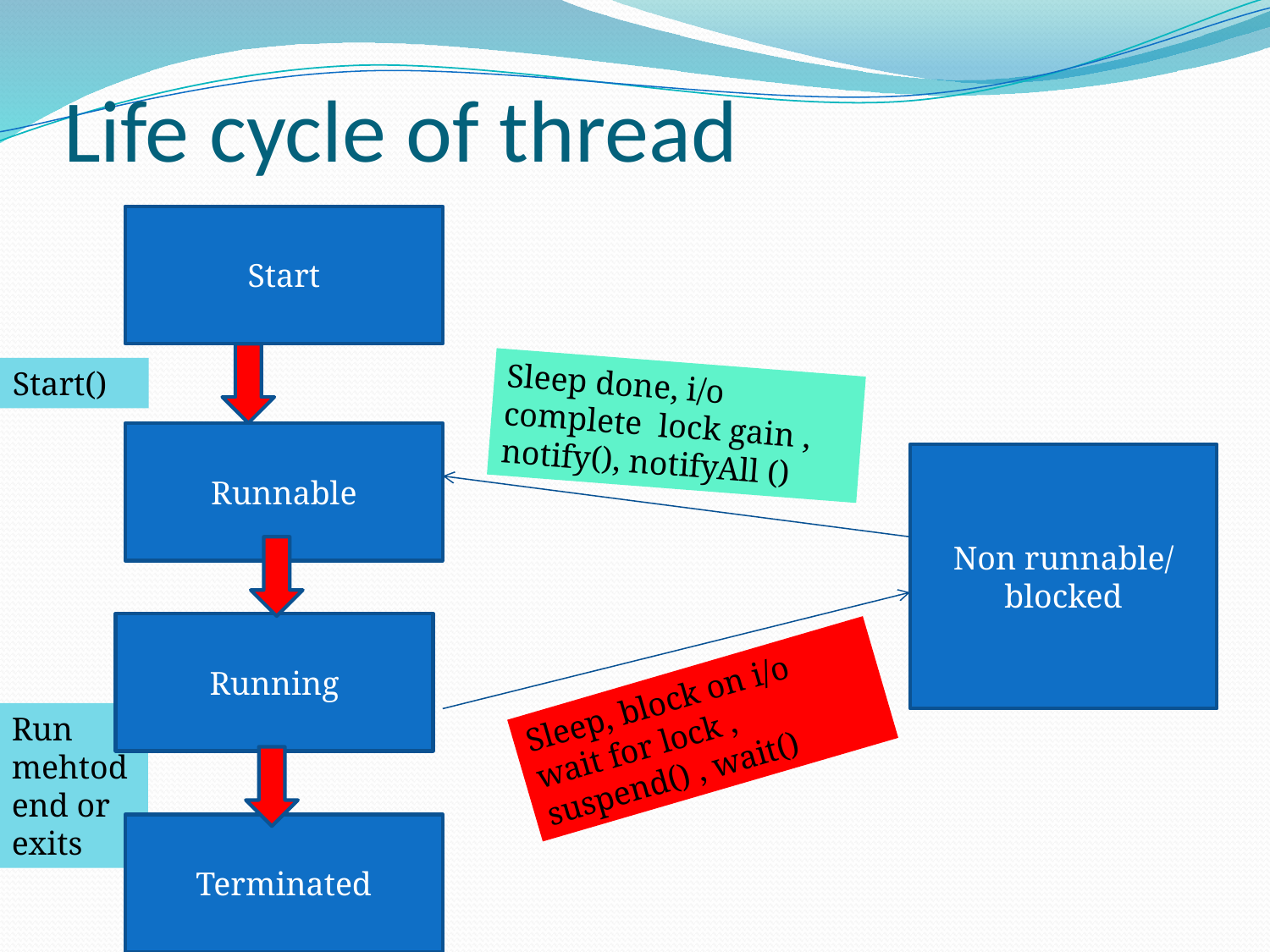

# Life cycle of thread

Start

Start()
Sleep done, i/o complete  lock gain ,  notify(), notifyAll ()
Runnable
Non runnable/ blocked

Running
Sleep, block on i/o wait for lock , suspend() , wait()
Run mehtod end or exits

Terminated